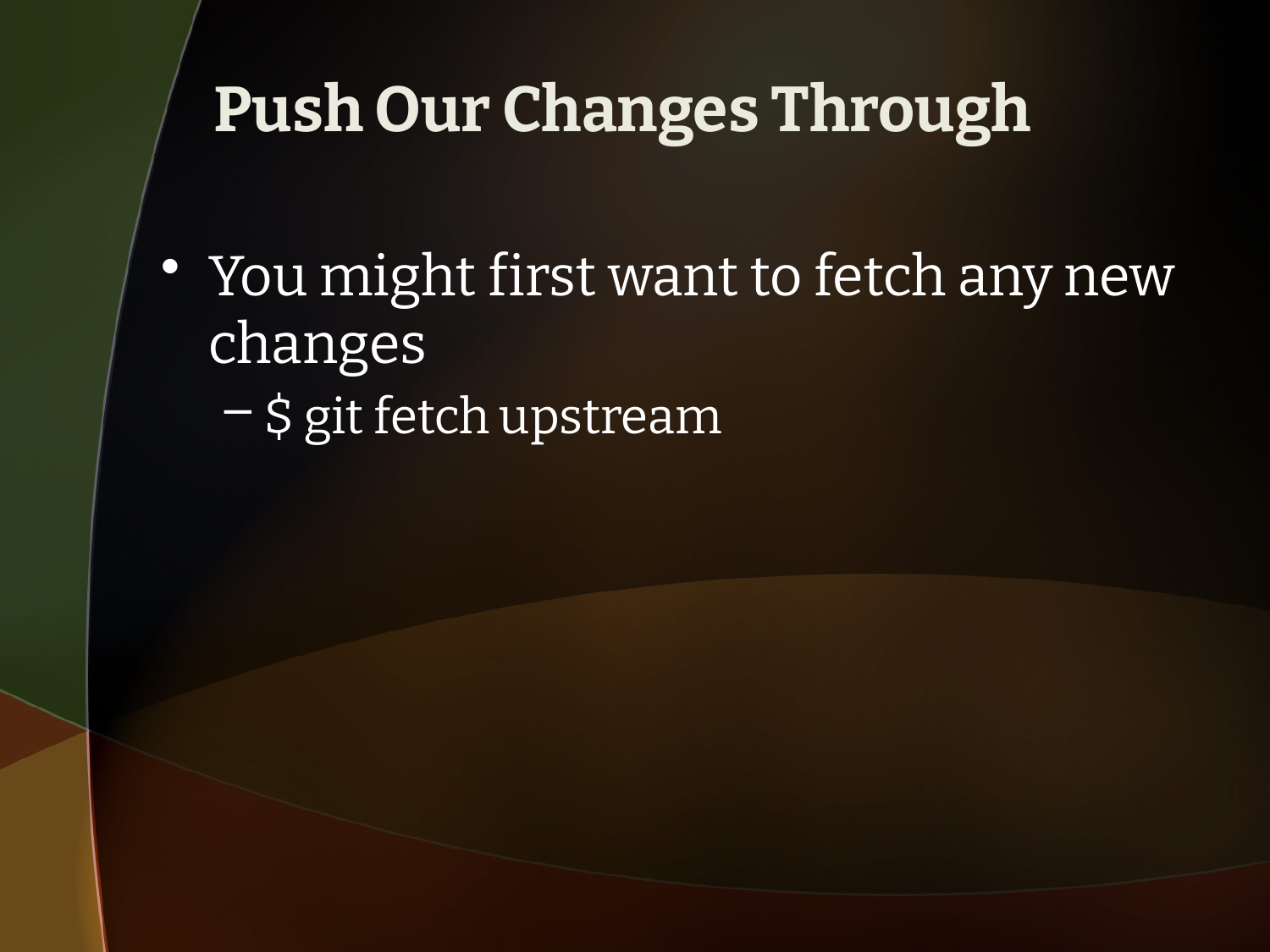

# Push Our Changes Through
You might first want to fetch any new changes
$ git fetch upstream